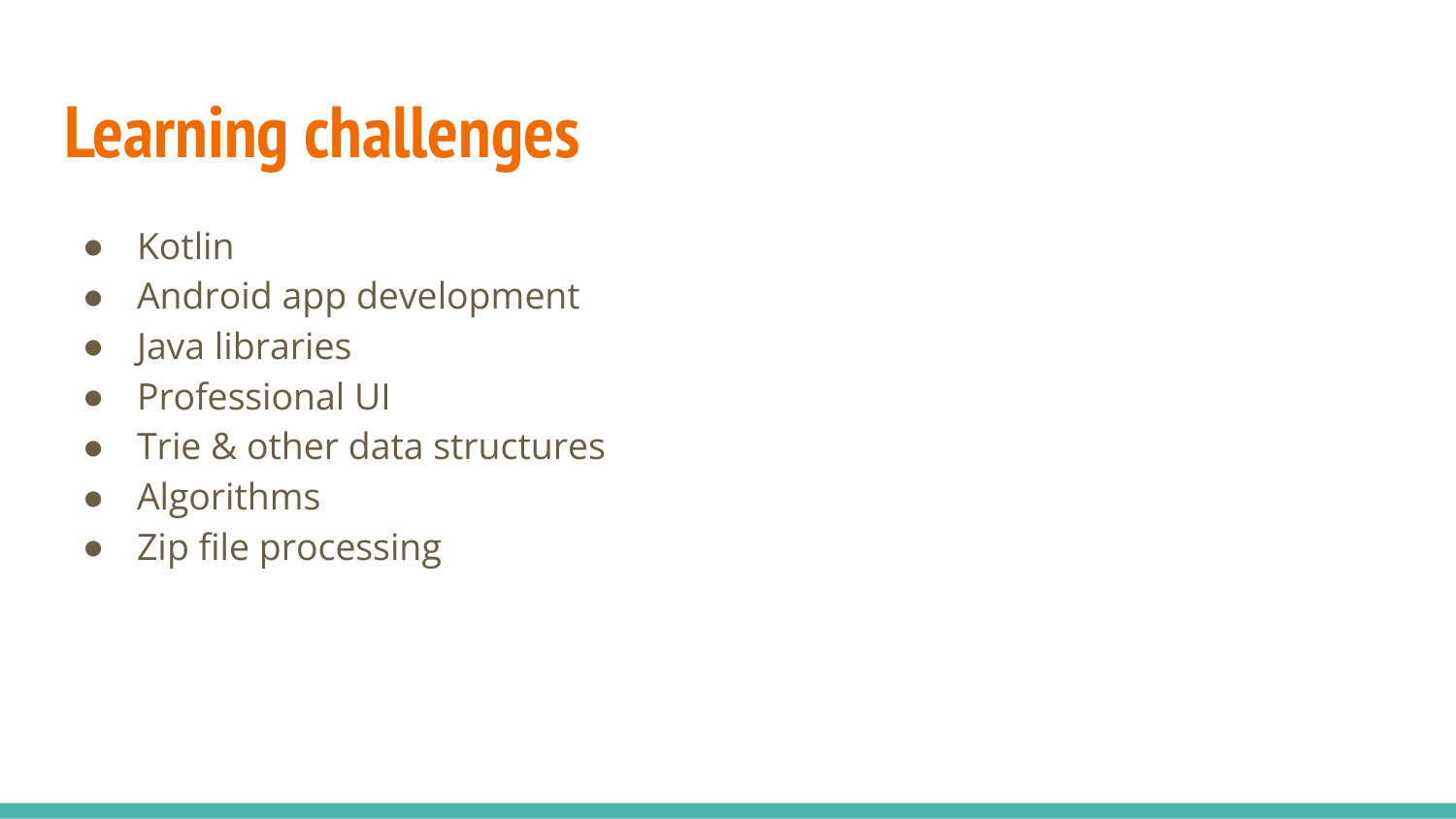

# Learning challenges
Kotlin
Android app development
Java libraries
Professional UI
Trie & other data structures
Algorithms
Zip file processing